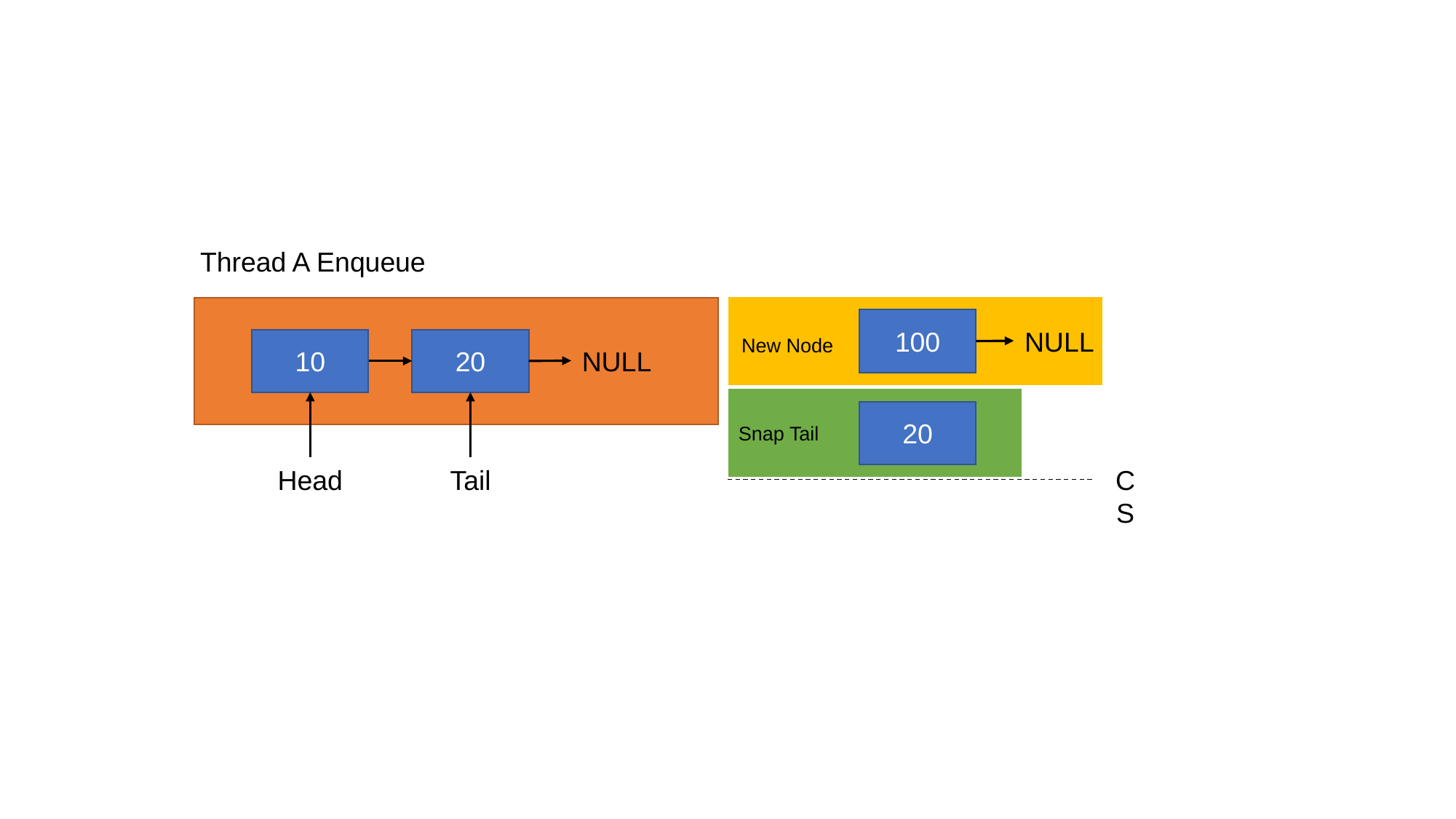

Thread A Enqueue

100
NULL
New Node

10
20
NULL
Head
Tail

20
Snap Tail
CS